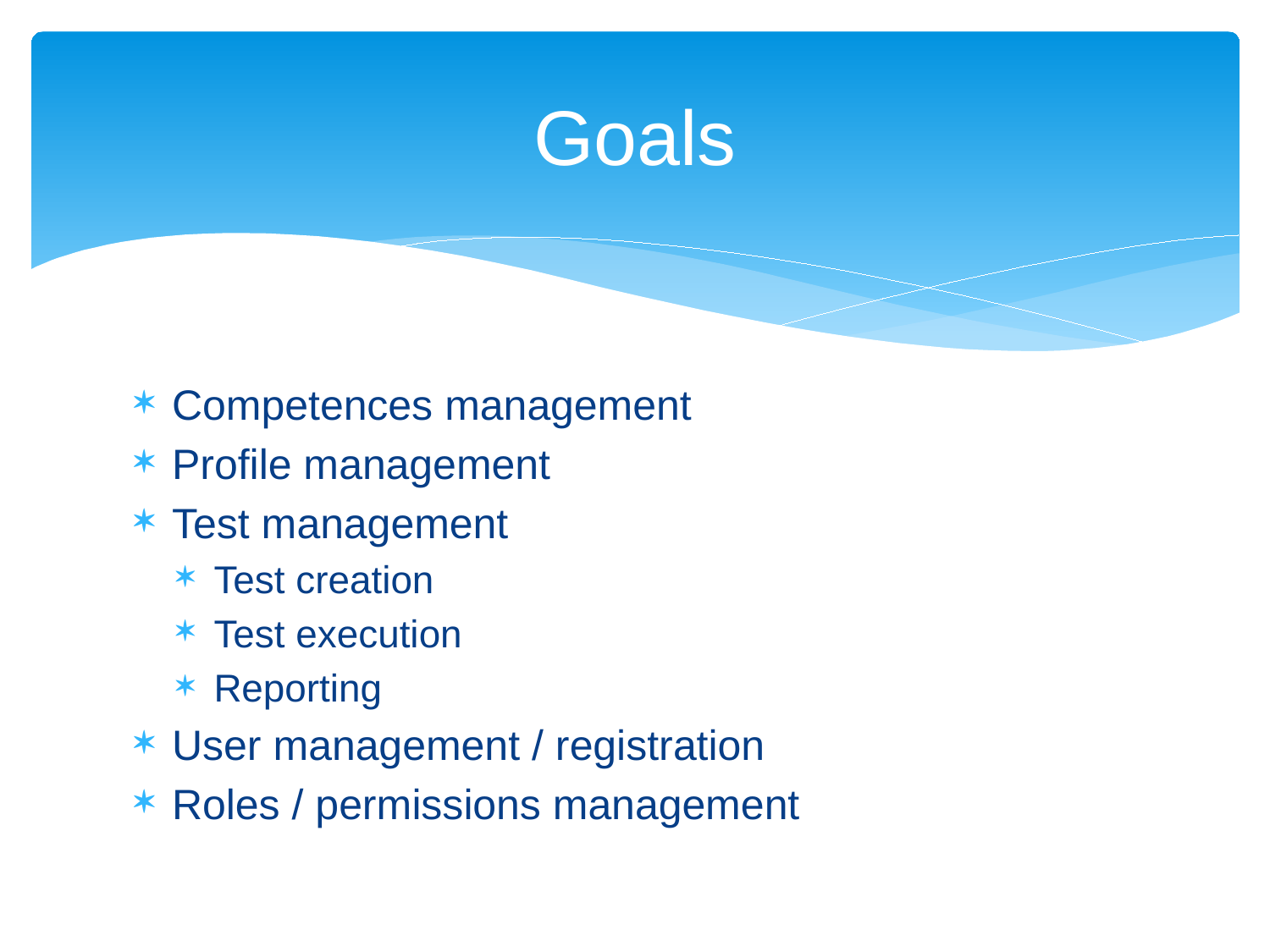

# Goals
Competences management
Profile management
Test management
Test creation
Test execution
Reporting
User management / registration
Roles / permissions management